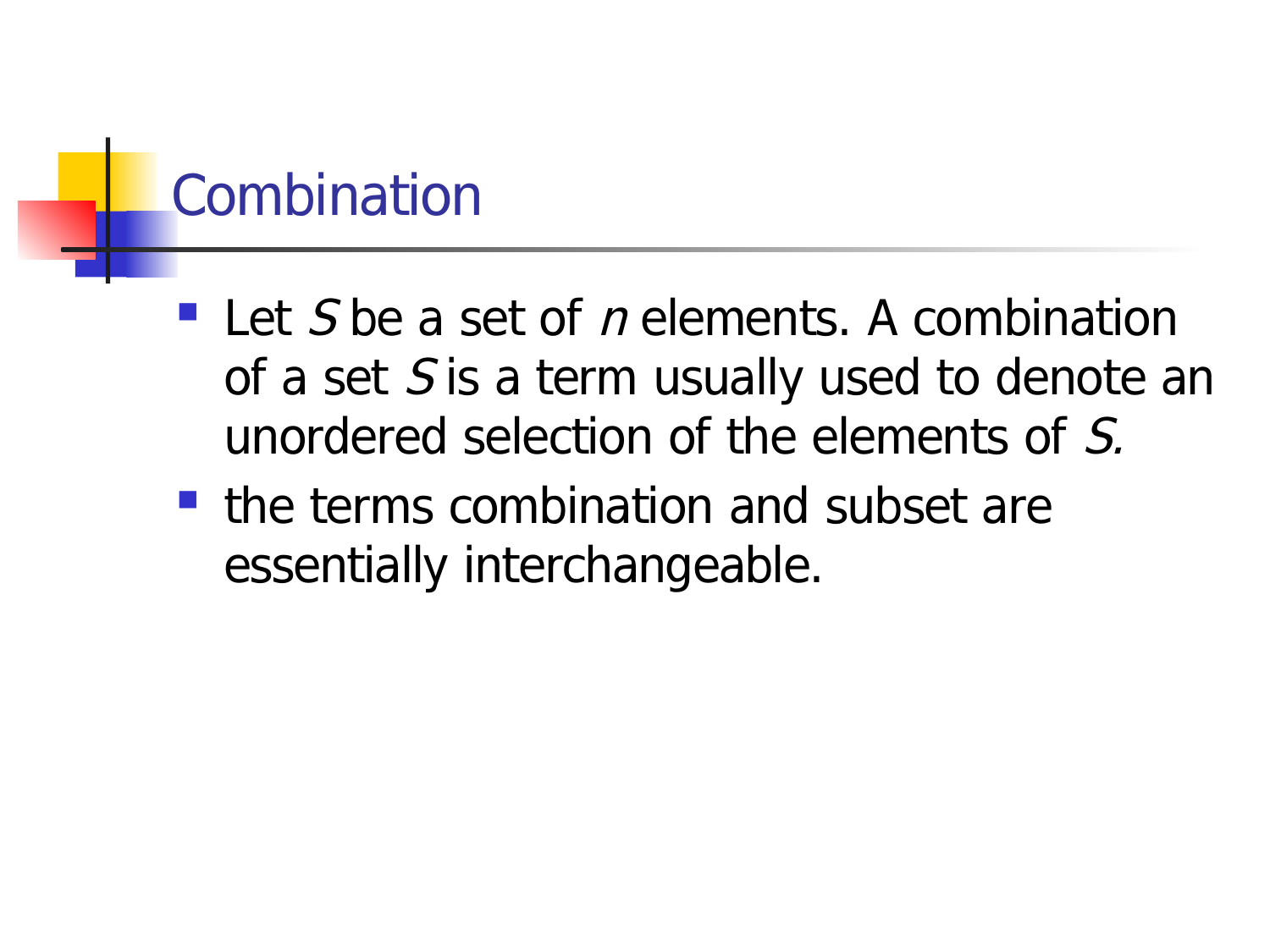

# Combination
Let S be a set of n elements. A combination of a set S is a term usually used to denote an unordered selection of the elements of S.
the terms combination and subset are essentially interchangeable.